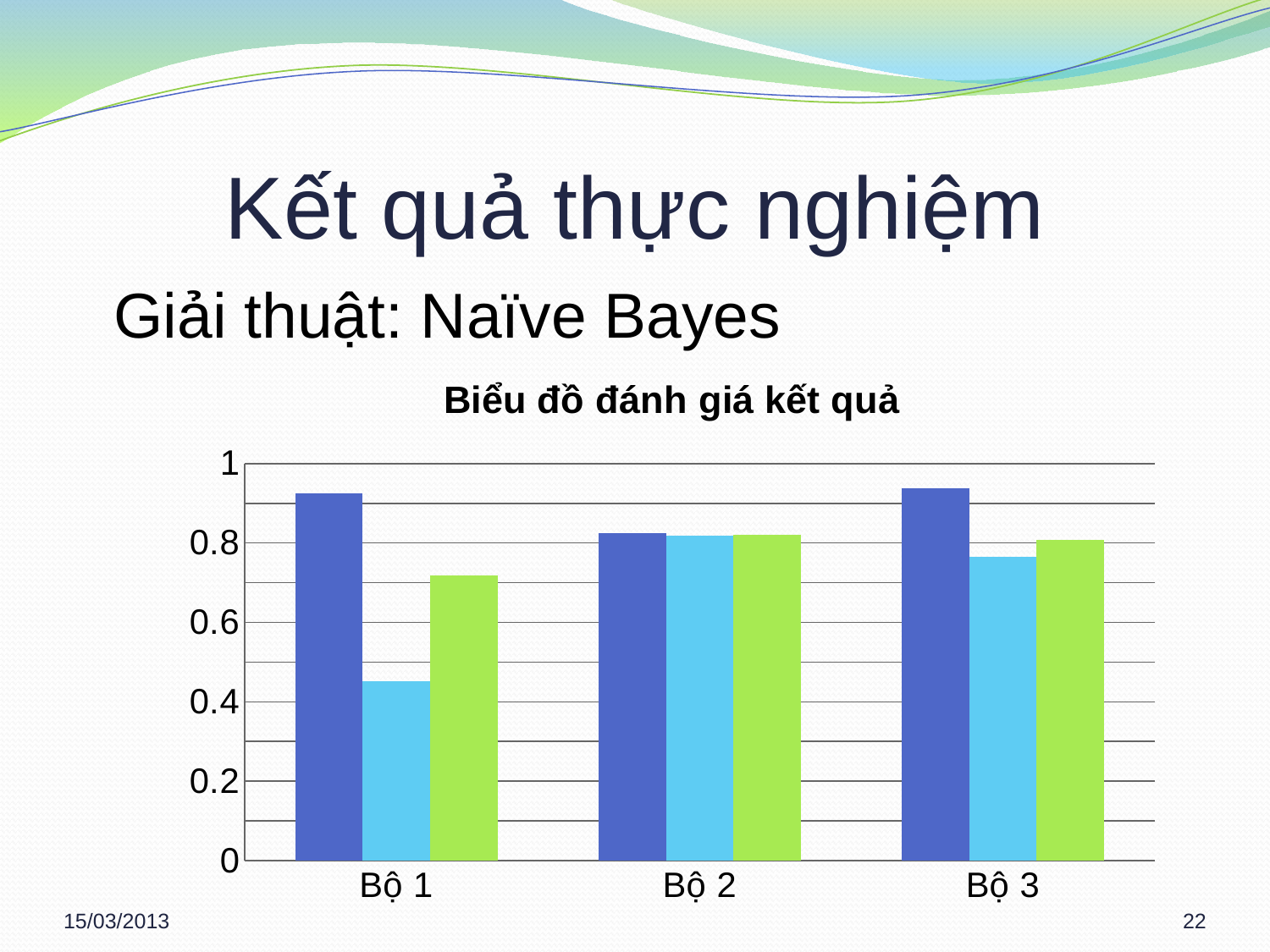

# Kết quả thực nghiệm
 	Giải thuật: Naïve Bayes

### Chart: Biểu đồ đánh giá kết quả

| Category | Recall | True Negative Rate | Accuracy |
|---|---|---|---|
| Bộ 1 | 0.925 | 0.452 | 0.7180000000000006 |
| Bộ 2 | 0.8250000000000006 | 0.818 | 0.8200000000000006 |
| Bộ 3 | 0.9370000000000006 | 0.7650000000000011 | 0.808 |
15/03/2013
22